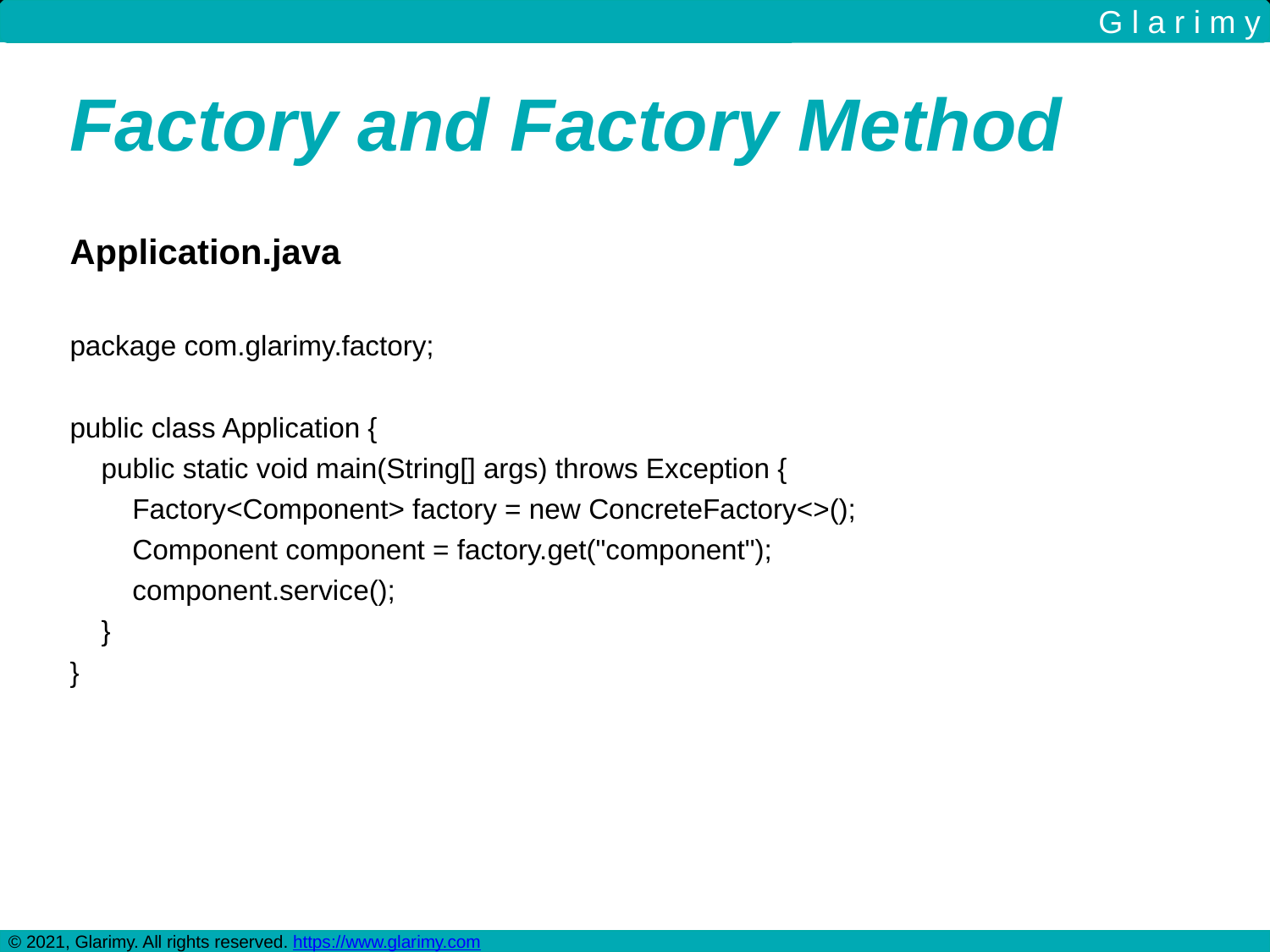

G l a r i m y

Factory and Factory Method
Application.java

package com.glarimy.factory;

public class Application {
    public static void main(String[] args) throws Exception {
        Factory<Component> factory = new ConcreteFactory<>();
        Component component = factory.get("component");
        component.service();
    }
}
© 2021, Glarimy. All rights reserved. https://www.glarimy.com

© 2021, Glarimy. All rights reserved. https://www.glarimy.com